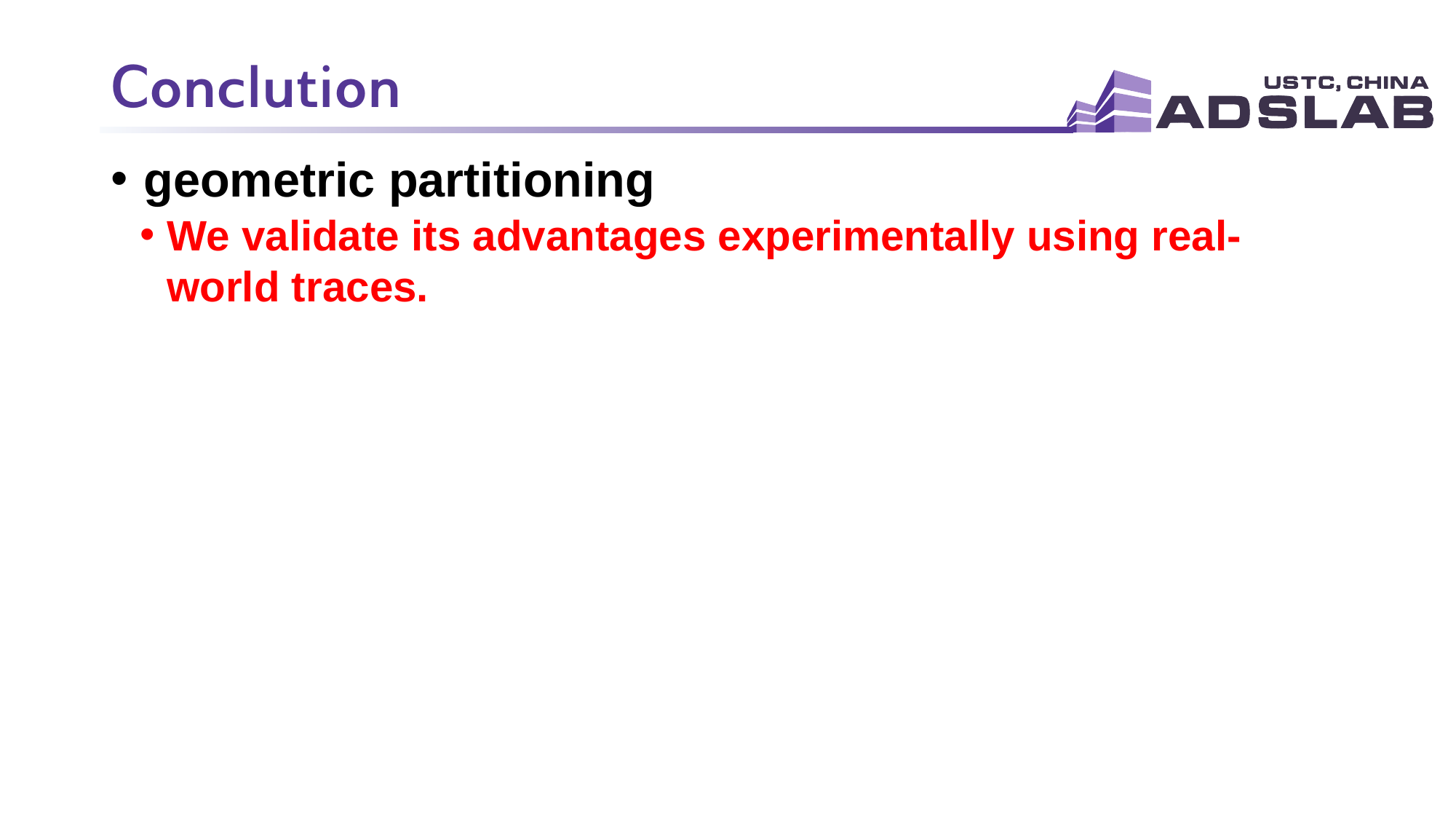

# Conclution
 geometric partitioning
We validate its advantages experimentally using real-world traces.